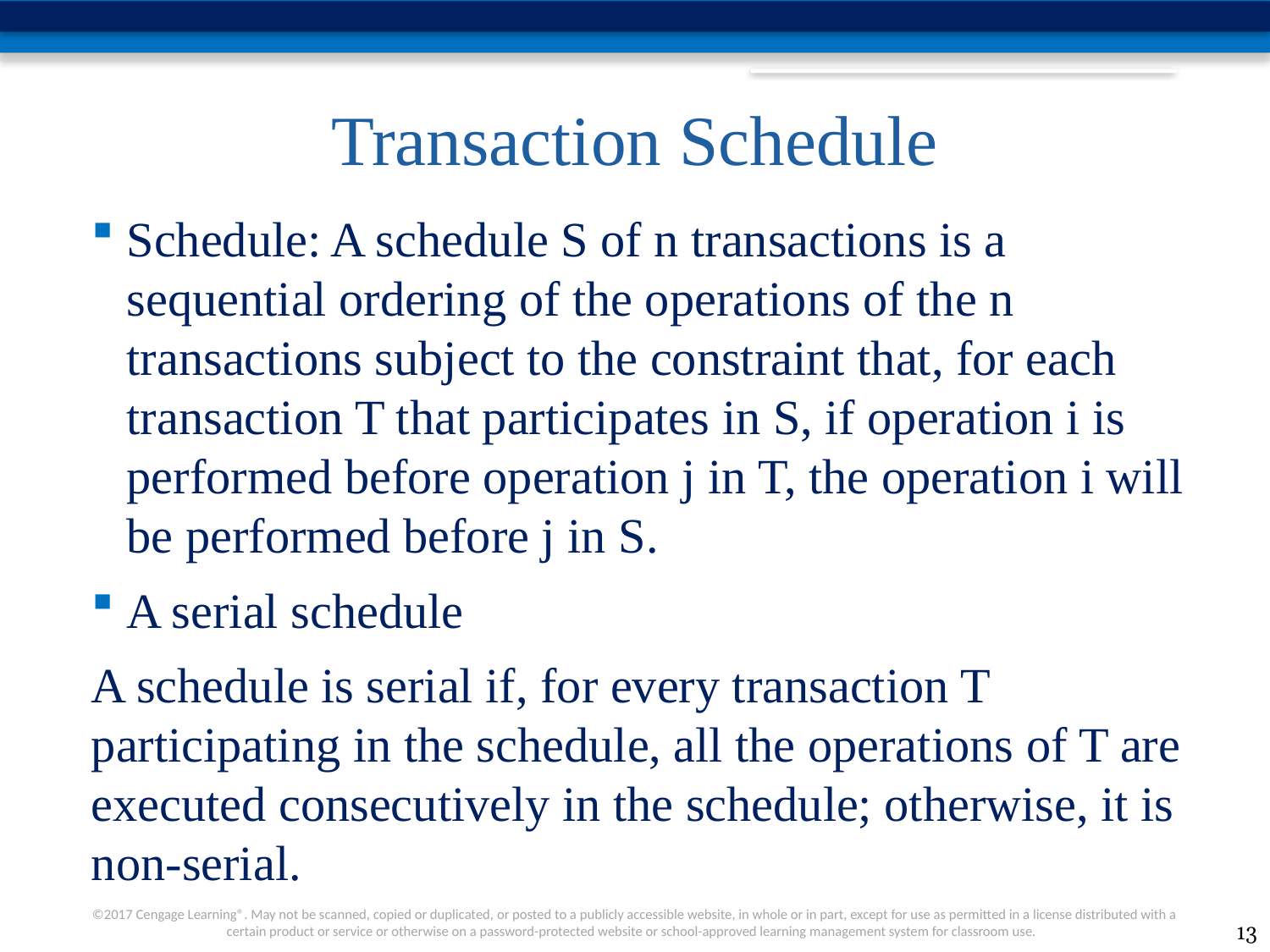

# Transaction Schedule
Schedule: A schedule S of n transactions is a sequential ordering of the operations of the n transactions subject to the constraint that, for each transaction T that participates in S, if operation i is performed before operation j in T, the operation i will be performed before j in S.
A serial schedule
A schedule is serial if, for every transaction T participating in the schedule, all the operations of T are executed consecutively in the schedule; otherwise, it is non-serial.
13